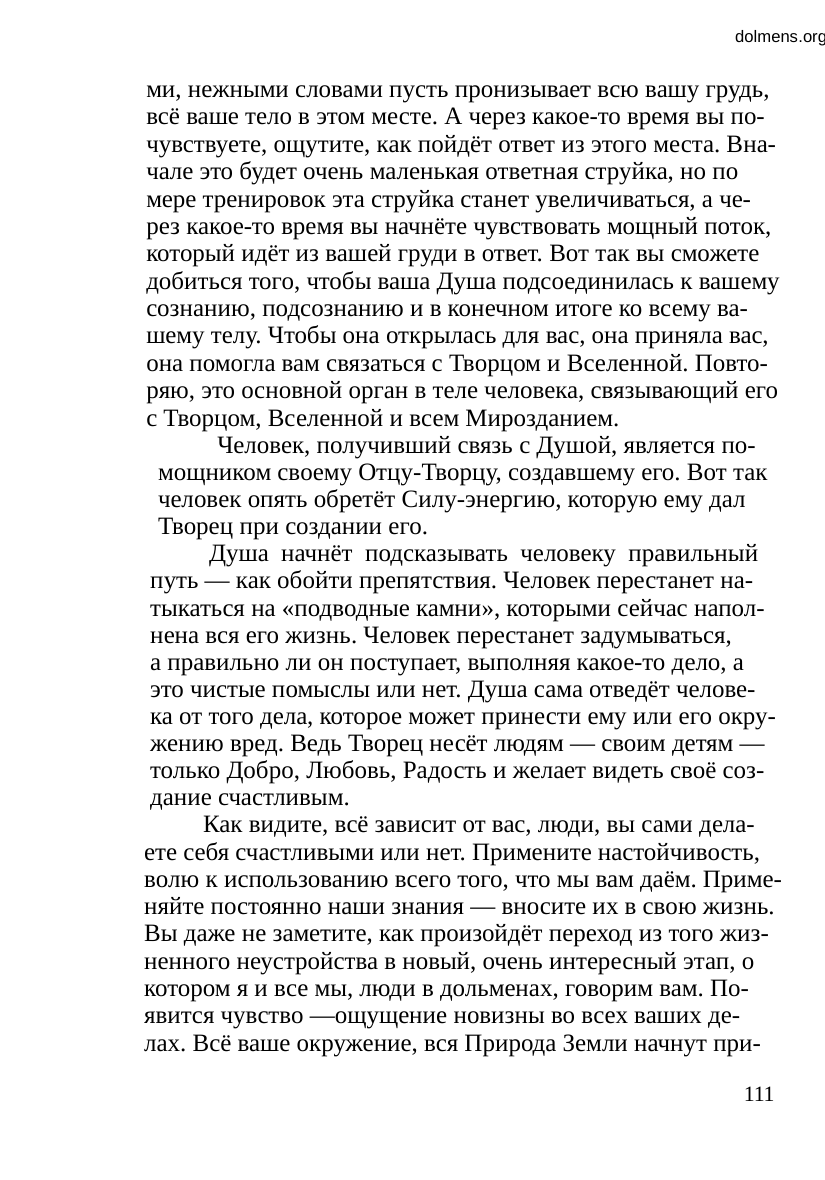

dolmens.org

ми, нежными словами пусть пронизывает всю вашу грудь,
всё ваше тело в этом месте. А через какое-то время вы по-
чувствуете, ощутите, как пойдёт ответ из этого места. Вна-
чале это будет очень маленькая ответная струйка, но по
мере тренировок эта струйка станет увеличиваться, а че-
рез какое-то время вы начнёте чувствовать мощный поток,
который идёт из вашей груди в ответ. Вот так вы сможете
добиться того, чтобы ваша Душа подсоединилась к вашему
сознанию, подсознанию и в конечном итоге ко всему ва-
шему телу. Чтобы она открылась для вас, она приняла вас,
она помогла вам связаться с Творцом и Вселенной. Повто-
ряю, это основной орган в теле человека, связывающий его
с Творцом, Вселенной и всем Мирозданием.

Человек, получивший связь с Душой, является по-
мощником своему Отцу-Творцу, создавшему его. Вот так
человек опять обретёт Силу-энергию, которую ему дал
Творец при создании его.

Душа  начнёт  подсказывать  человеку  правильный
путь — как обойти препятствия. Человек перестанет на-
тыкаться на «подводные камни», которыми сейчас напол-
нена вся его жизнь. Человек перестанет задумываться,
а правильно ли он поступает, выполняя какое-то дело, а
это чистые помыслы или нет. Душа сама отведёт челове-
ка от того дела, которое может принести ему или его окру-
жению вред. Ведь Творец несёт людям — своим детям —
только Добро, Любовь, Радость и желает видеть своё соз-
дание счастливым.

Как видите, всё зависит от вас, люди, вы сами дела-
ете себя счастливыми или нет. Примените настойчивость,
волю к использованию всего того, что мы вам даём. Приме-
няйте постоянно наши знания — вносите их в свою жизнь.
Вы даже не заметите, как произойдёт переход из того жиз-
ненного неустройства в новый, очень интересный этап, о
котором я и все мы, люди в дольменах, говорим вам. По-
явится чувство —ощущение новизны во всех ваших де-
лах. Всё ваше окружение, вся Природа Земли начнут при-

111